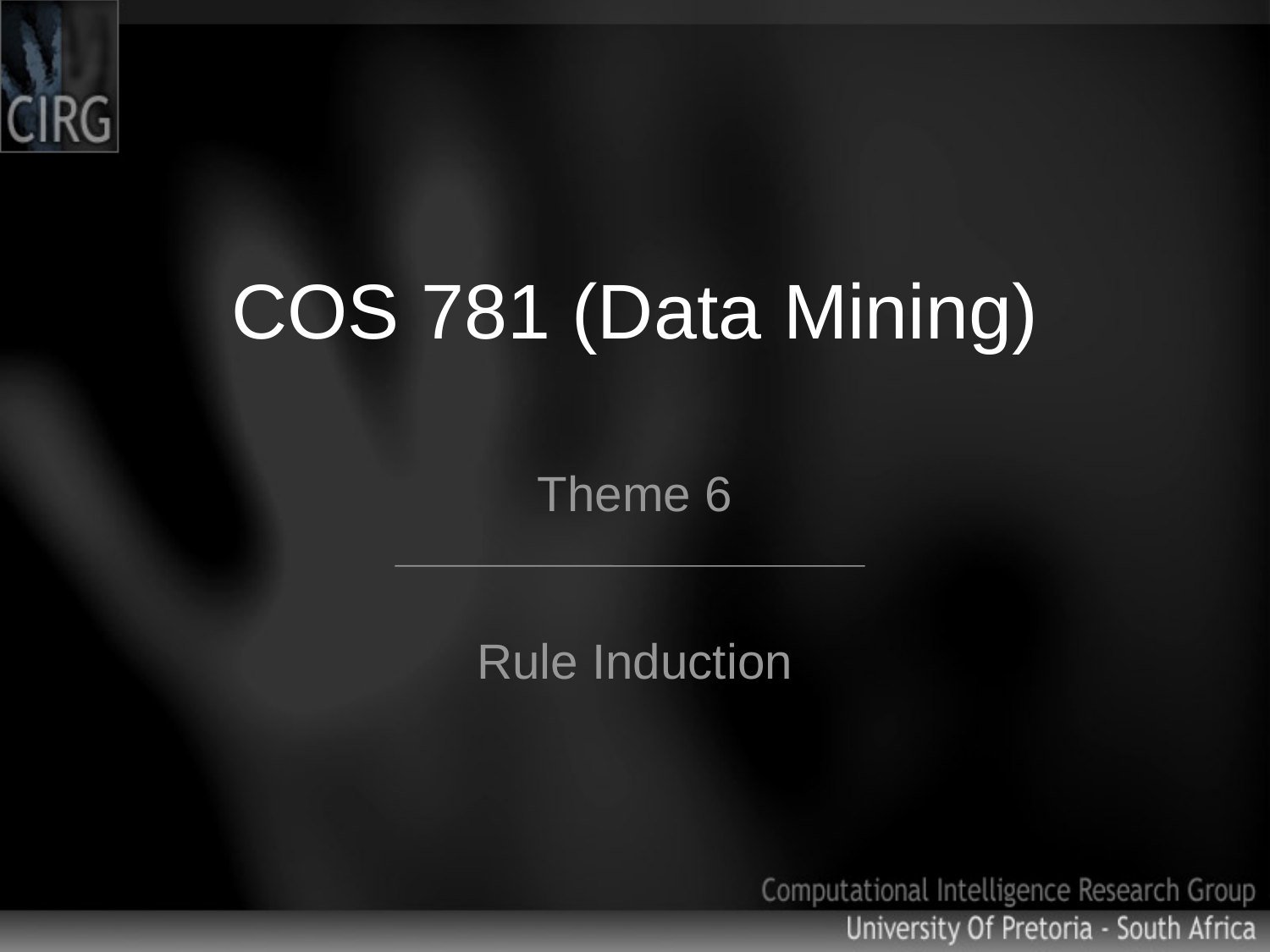

# COS 781 (Data Mining)
Theme 6

Rule Induction